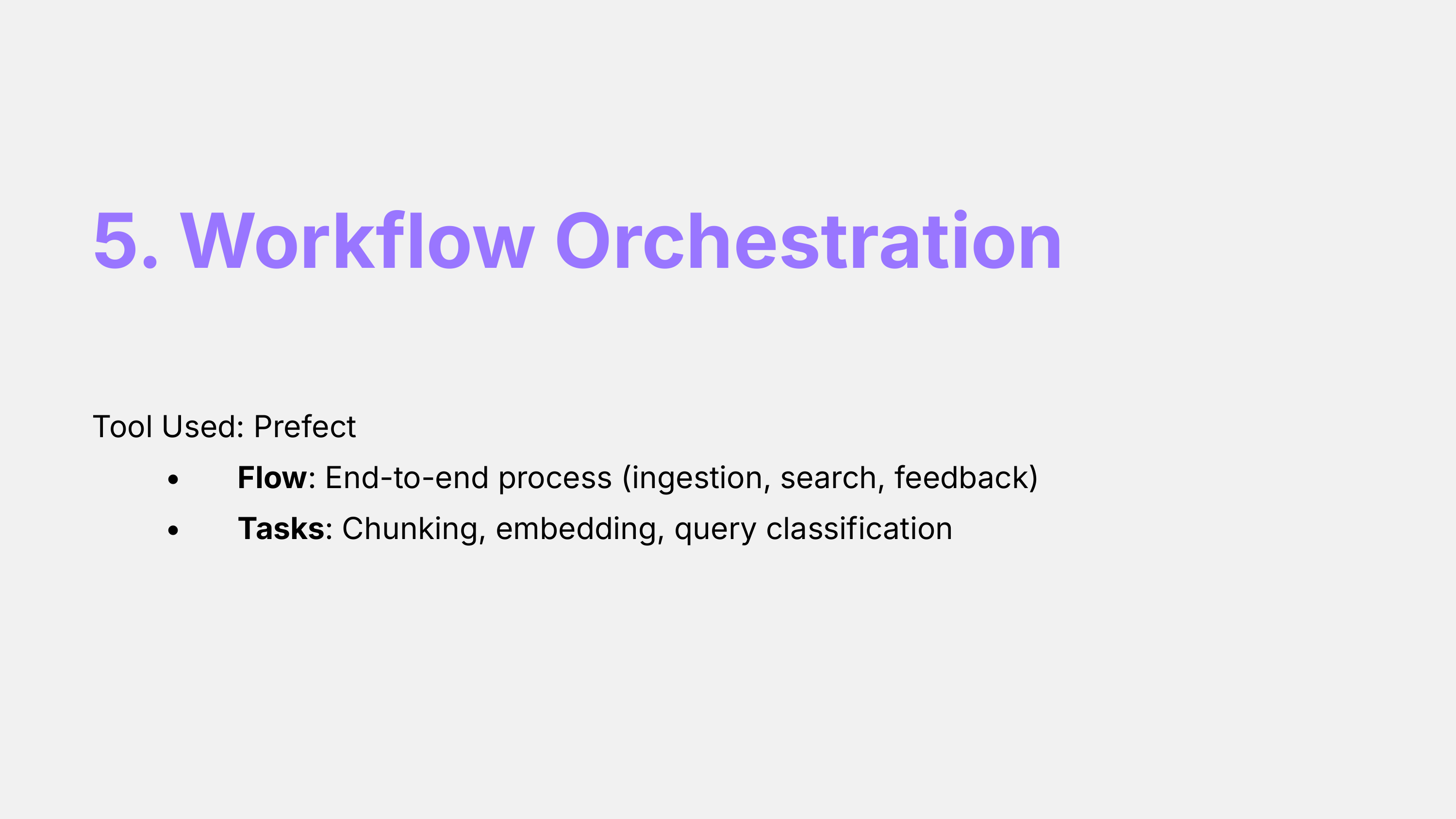

5. Workflow Orchestration
Tool Used: Prefect
	•	Flow: End-to-end process (ingestion, search, feedback)
	•	Tasks: Chunking, embedding, query classification